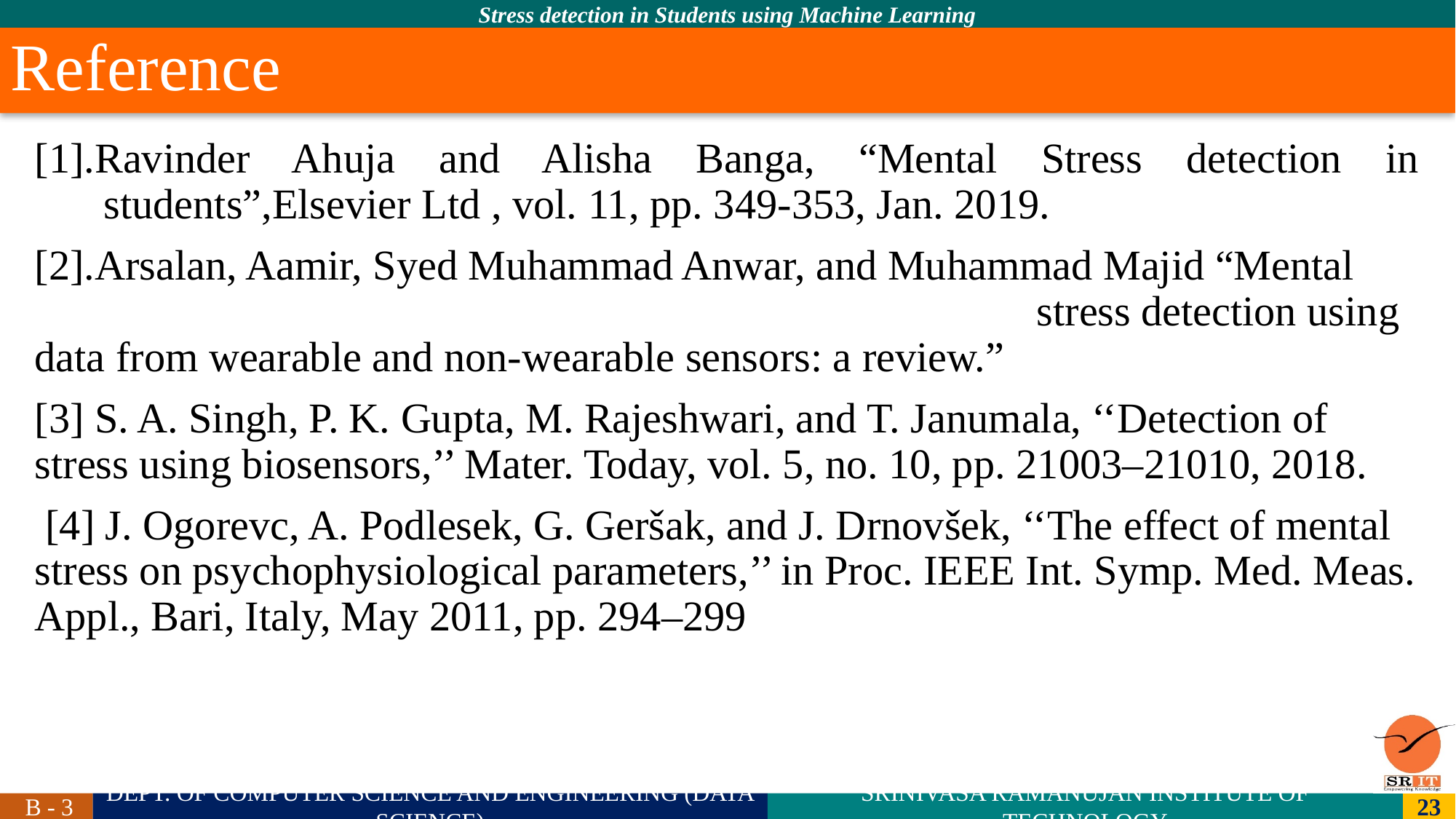

# Reference
[1].Ravinder Ahuja and Alisha Banga, “Mental Stress detection in students”,Elsevier Ltd , vol. 11, pp. 349-353, Jan. 2019.
[2].Arsalan, Aamir, Syed Muhammad Anwar, and Muhammad Majid “Mental                                                                                                      stress detection using data from wearable and non-wearable sensors: a review.”
[3] S. A. Singh, P. K. Gupta, M. Rajeshwari, and T. Janumala, ‘‘Detection of stress using biosensors,’’ Mater. Today, vol. 5, no. 10, pp. 21003–21010, 2018.
 [4] J. Ogorevc, A. Podlesek, G. Geršak, and J. Drnovšek, ‘‘The effect of mental stress on psychophysiological parameters,’’ in Proc. IEEE Int. Symp. Med. Meas. Appl., Bari, Italy, May 2011, pp. 294–299